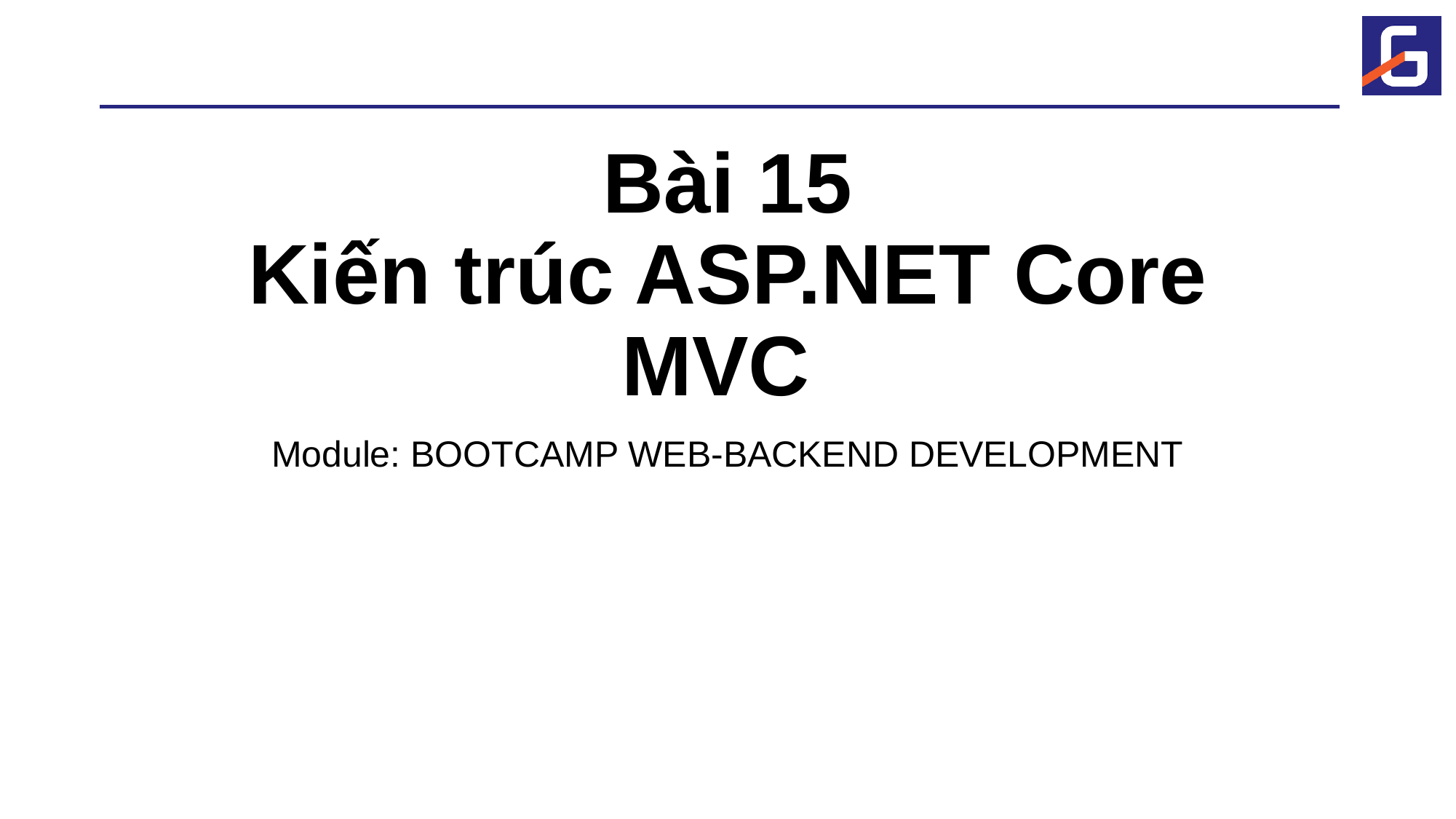

# Bài 15 Kiến trúc ASP.NET Core MVC
Module: BOOTCAMP WEB-BACKEND DEVELOPMENT